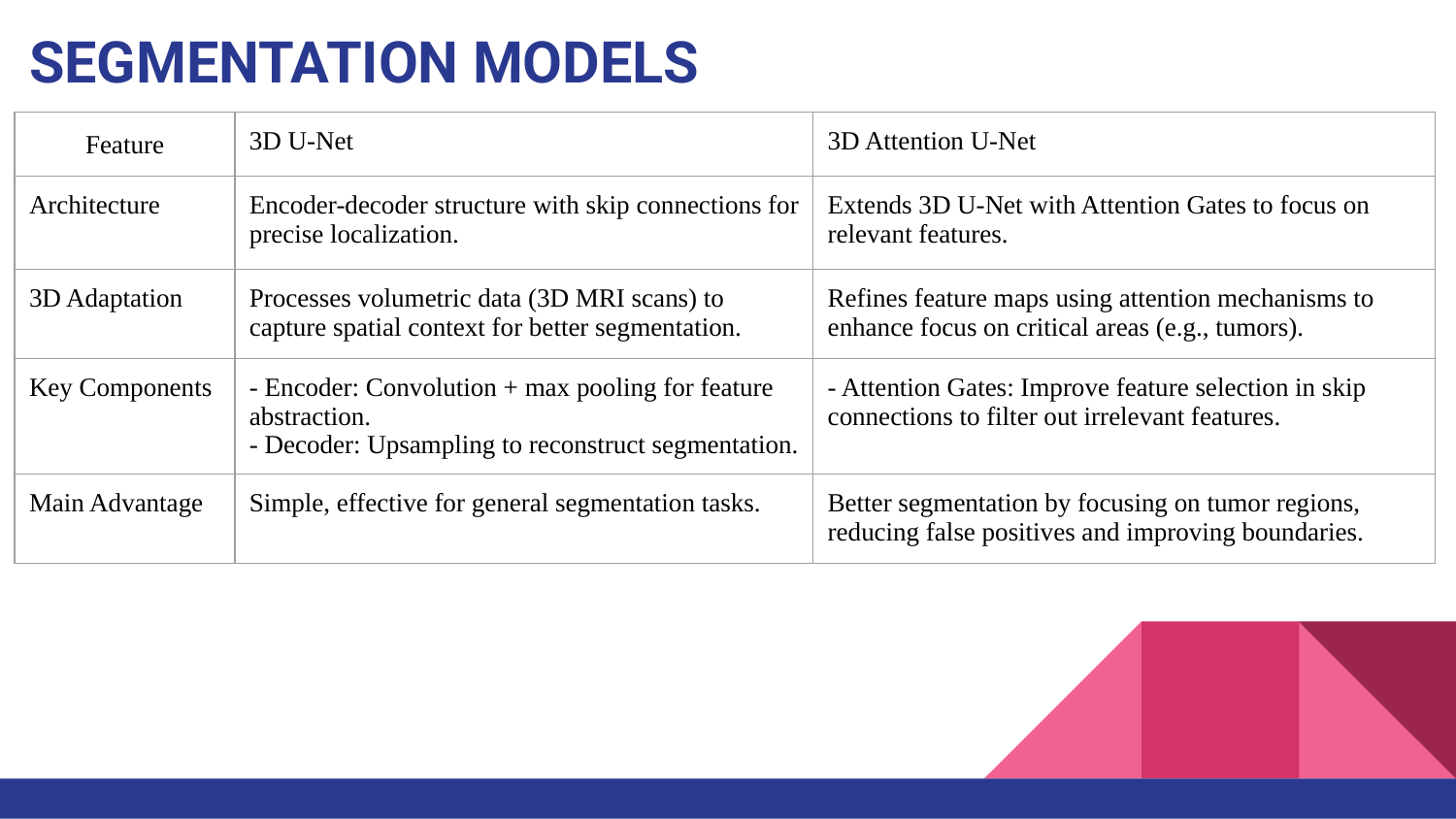

# SEGMENTATION MODELS
| Feature | 3D U-Net | 3D Attention U-Net |
| --- | --- | --- |
| Architecture | Encoder-decoder structure with skip connections for precise localization. | Extends 3D U-Net with Attention Gates to focus on relevant features. |
| 3D Adaptation | Processes volumetric data (3D MRI scans) to capture spatial context for better segmentation. | Refines feature maps using attention mechanisms to enhance focus on critical areas (e.g., tumors). |
| Key Components | - Encoder: Convolution + max pooling for feature abstraction. - Decoder: Upsampling to reconstruct segmentation. | - Attention Gates: Improve feature selection in skip connections to filter out irrelevant features. |
| Main Advantage | Simple, effective for general segmentation tasks. | Better segmentation by focusing on tumor regions, reducing false positives and improving boundaries. |